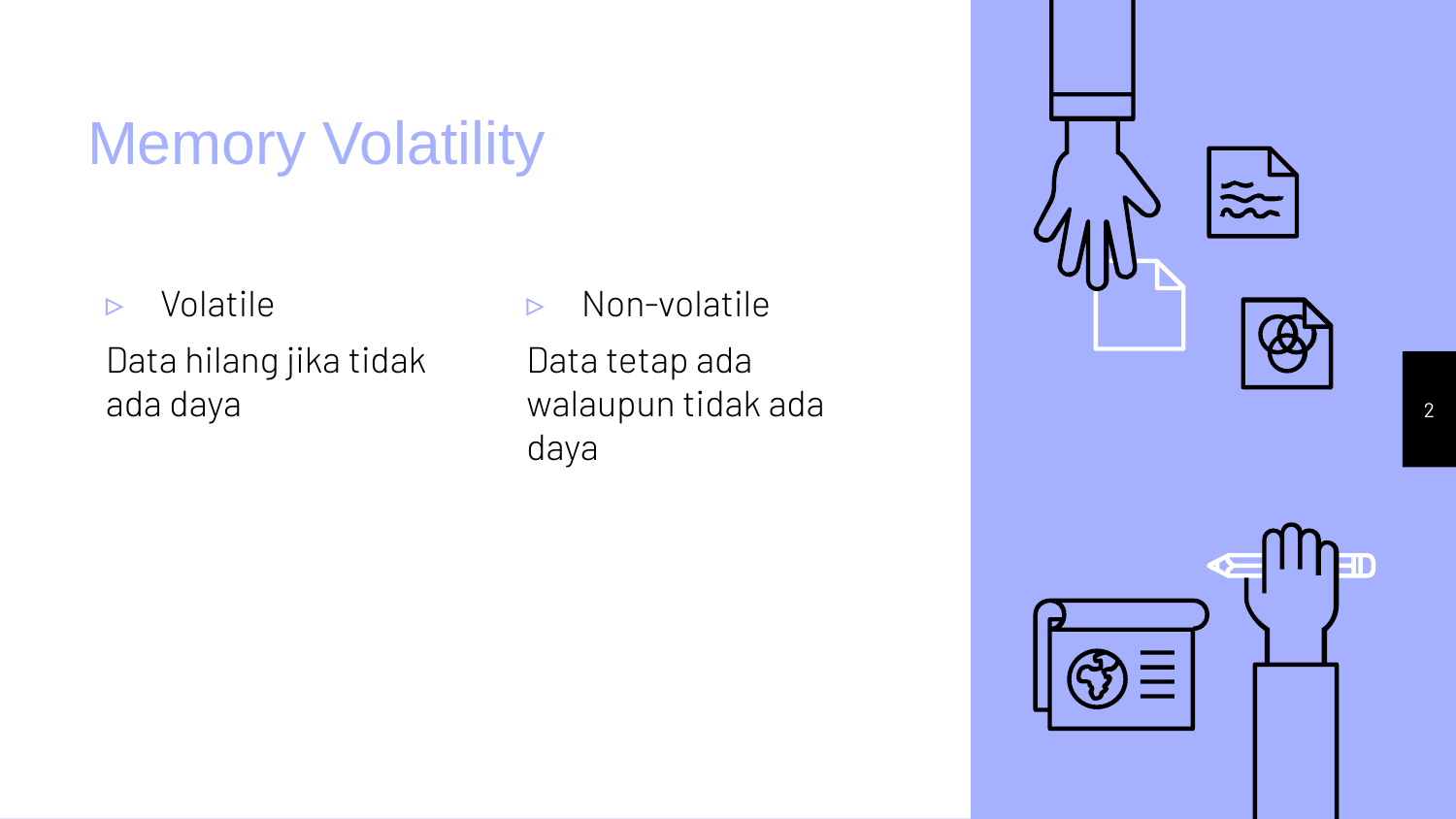

# Memory Volatility
Volatile
Data hilang jika tidak ada daya
Non-volatile
Data tetap ada walaupun tidak ada daya
2